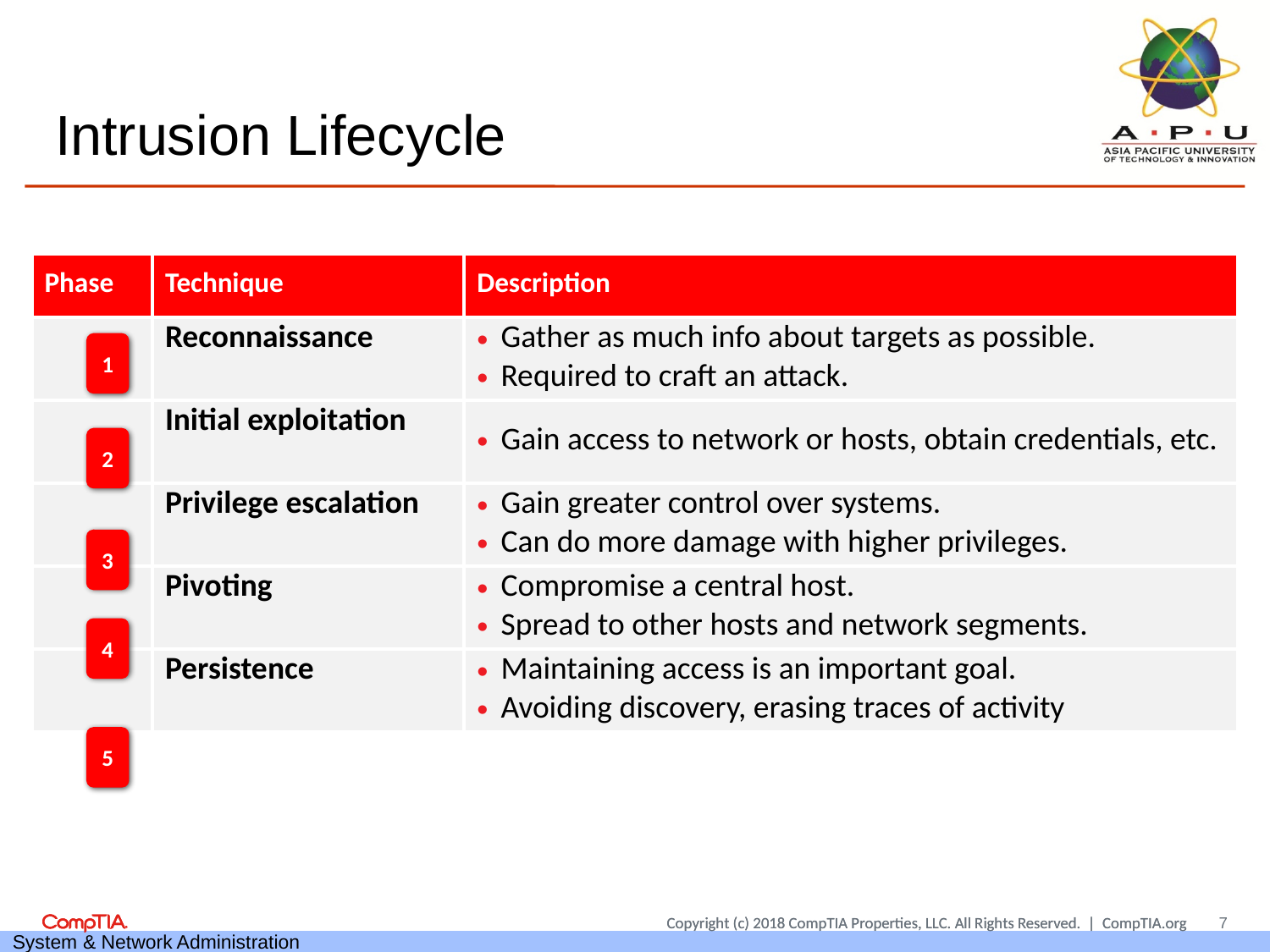

# Intrusion Lifecycle
| Phase | Technique | Description |
| --- | --- | --- |
|  | Reconnaissance | Gather as much info about targets as possible. Required to craft an attack. |
|  | Initial exploitation | Gain access to network or hosts, obtain credentials, etc. |
|  | Privilege escalation | Gain greater control over systems. Can do more damage with higher privileges. |
|  | Pivoting | Compromise a central host. Spread to other hosts and network segments. |
|  | Persistence | Maintaining access is an important goal. Avoiding discovery, erasing traces of activity |
1
2
3
4
5
7